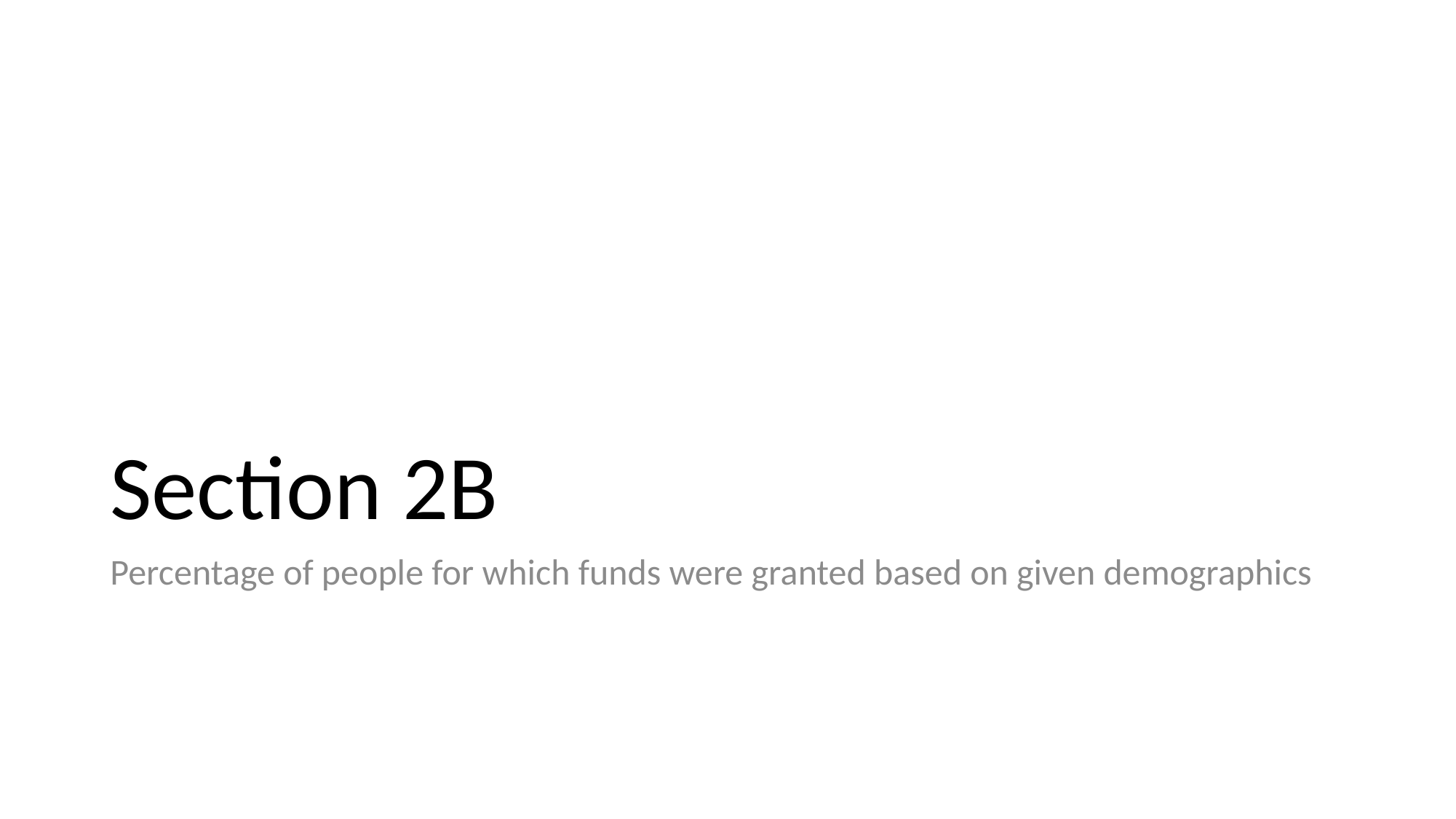

# Section 2B
Percentage of people for which funds were granted based on given demographics